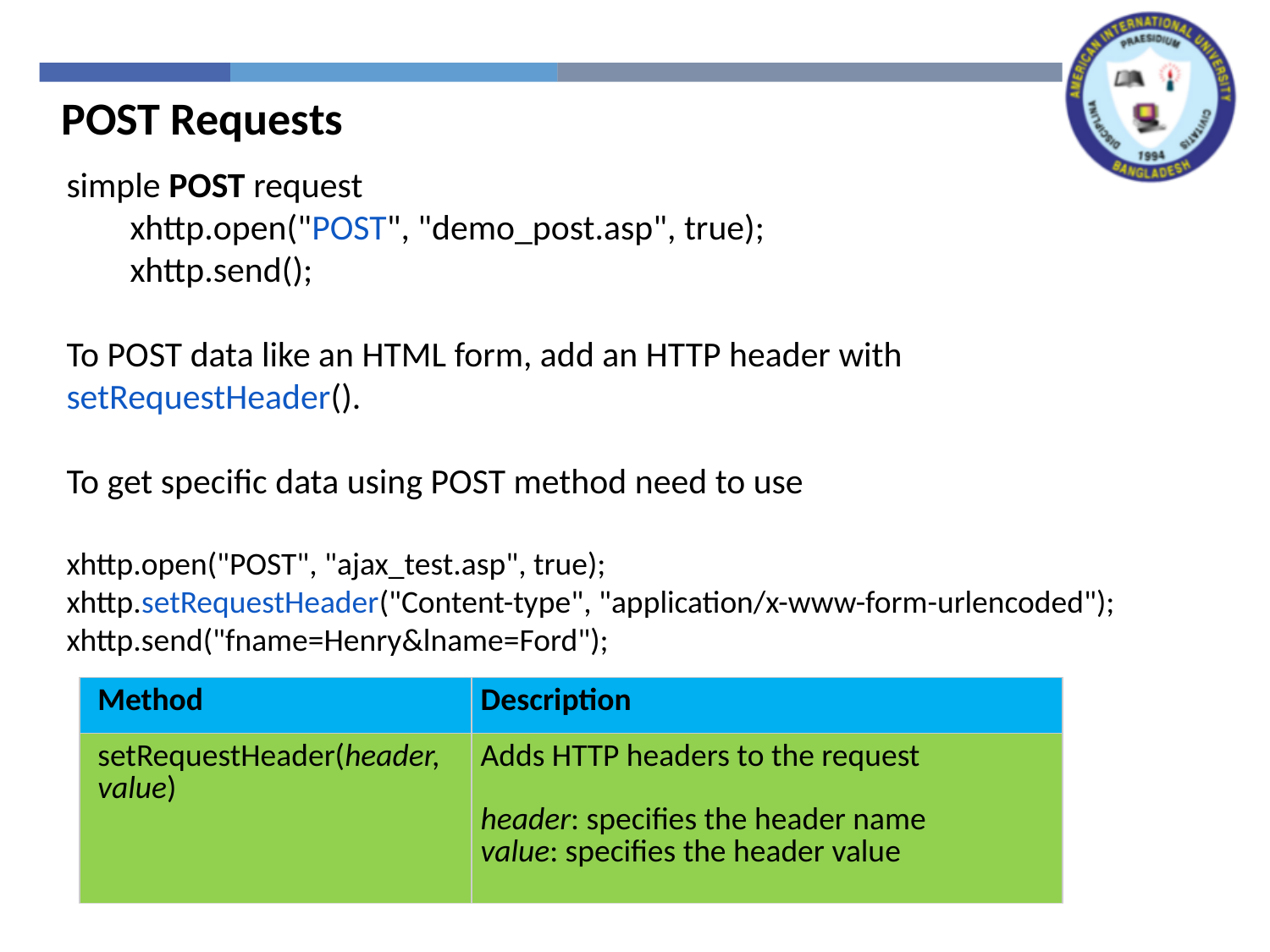

POST Requests
simple POST request
xhttp.open("POST", "demo_post.asp", true);
xhttp.send();

To POST data like an HTML form, add an HTTP header with setRequestHeader().

To get specific data using POST method need to use

xhttp.open("POST", "ajax_test.asp", true);
xhttp.setRequestHeader("Content-type", "application/x-www-form-urlencoded");
xhttp.send("fname=Henry&lname=Ford");

| Method | Description |
| --- | --- |
| setRequestHeader(header, value) | Adds HTTP headers to the request header: specifies the header name value: specifies the header value |